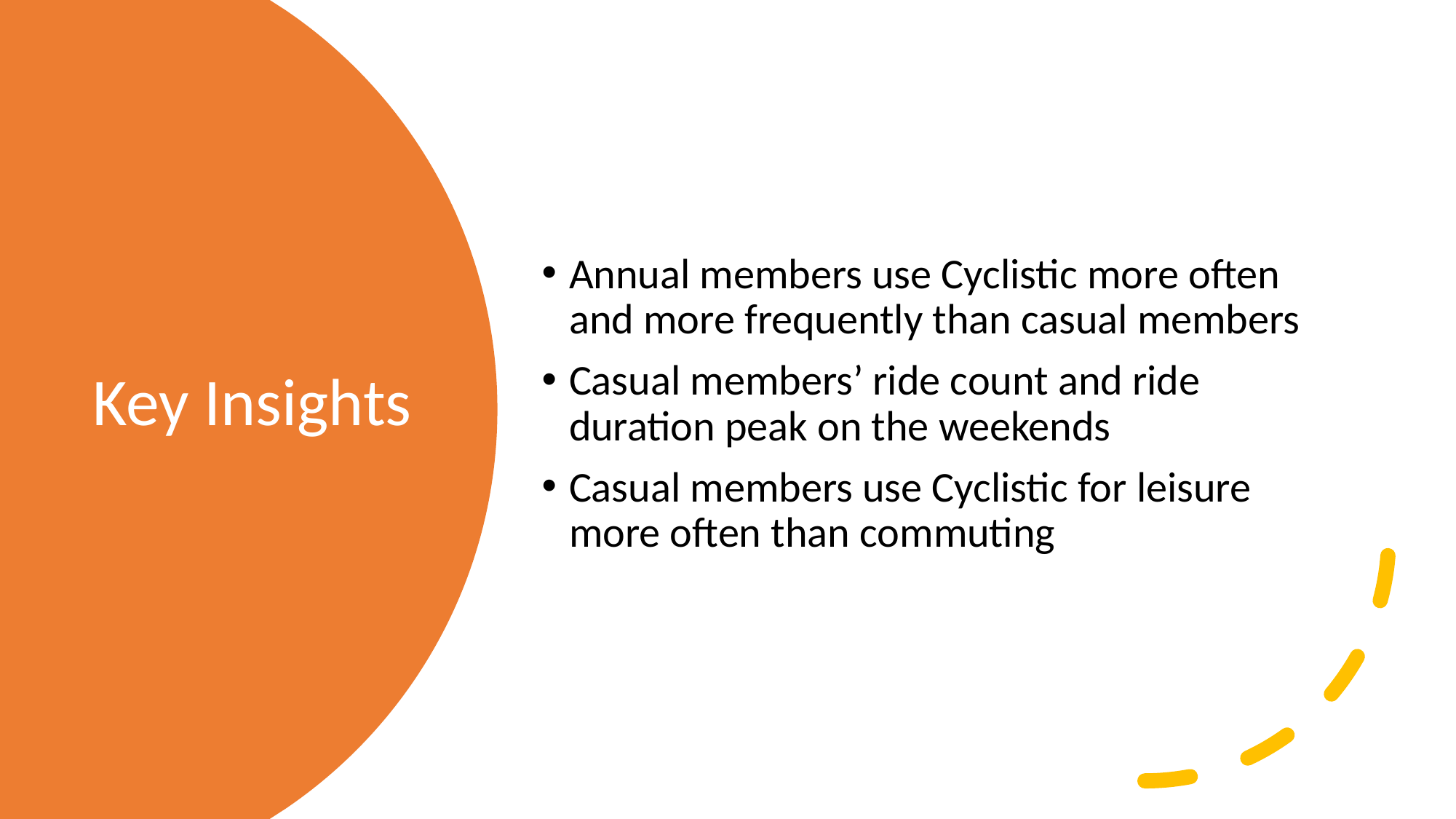

Annual members use Cyclistic more often and more frequently than casual members
Casual members’ ride count and ride duration peak on the weekends
Casual members use Cyclistic for leisure more often than commuting
# Key Insights